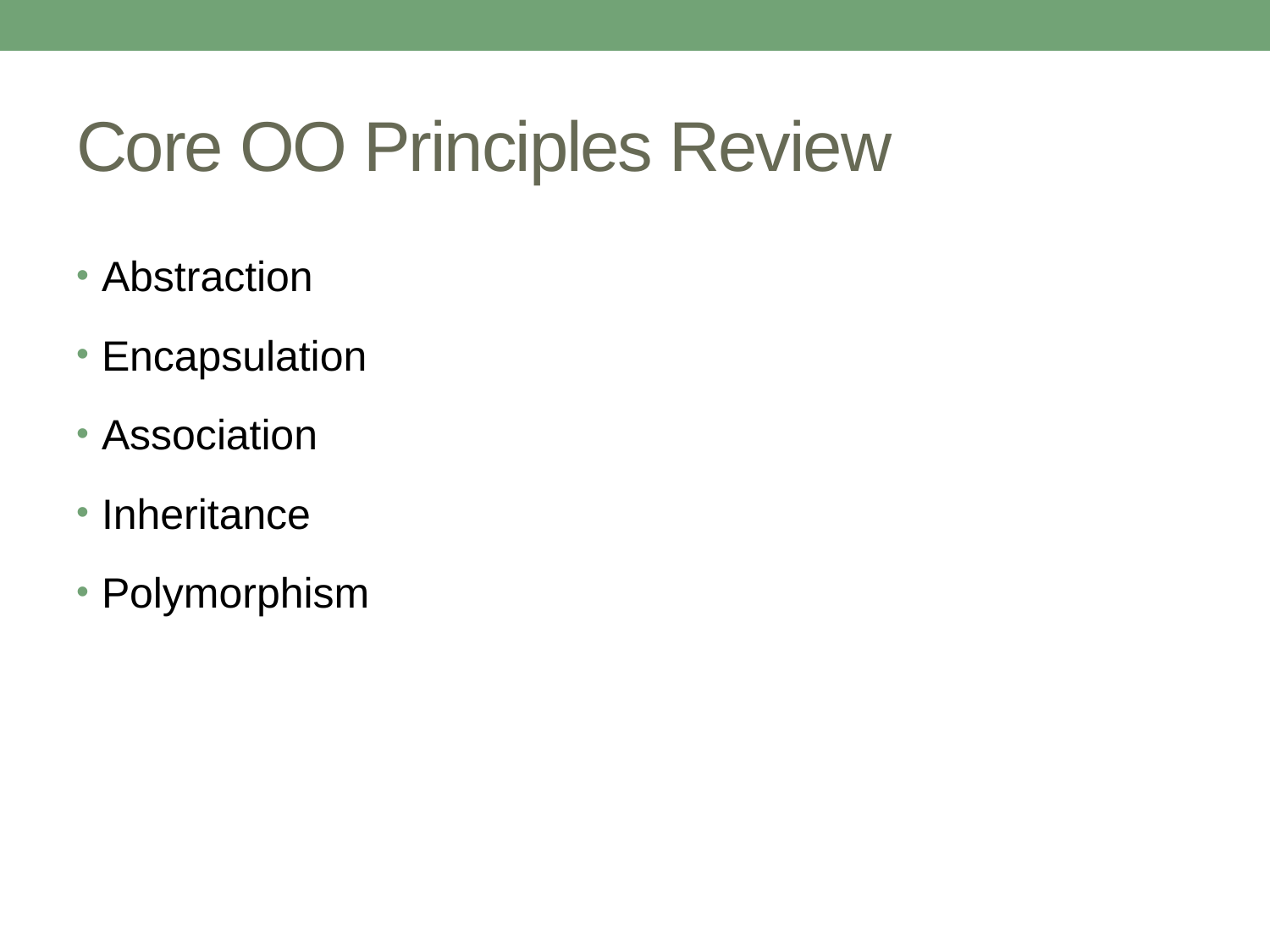

# Core OO Principles Review
Abstraction
Encapsulation
Association
Inheritance
Polymorphism